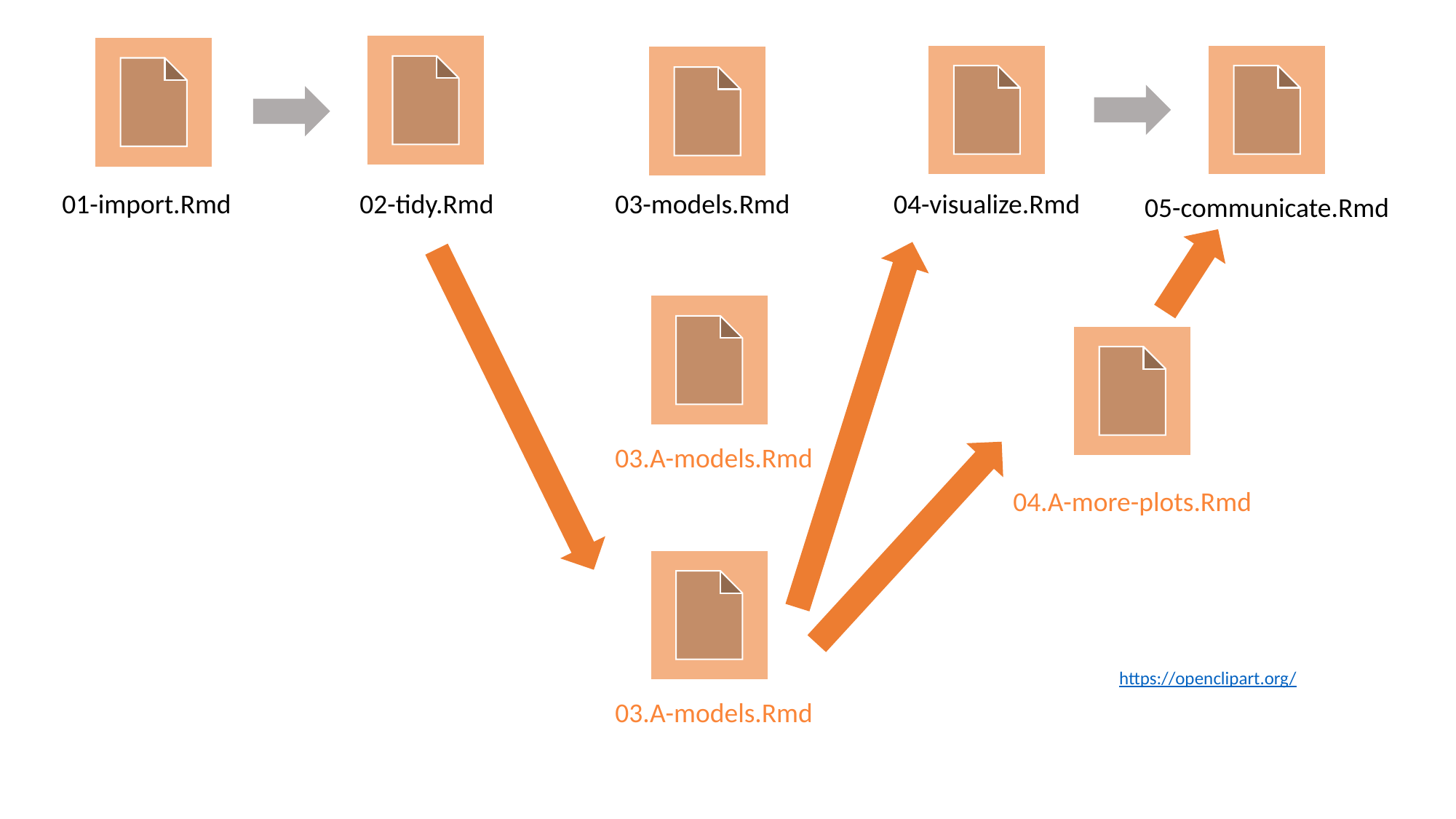

01-import.Rmd
02-tidy.Rmd
03-models.Rmd
04-visualize.Rmd
05-communicate.Rmd

03.A-models.Rmd
04.A-more-plots.Rmd

https://openclipart.org/
03.A-models.Rmd